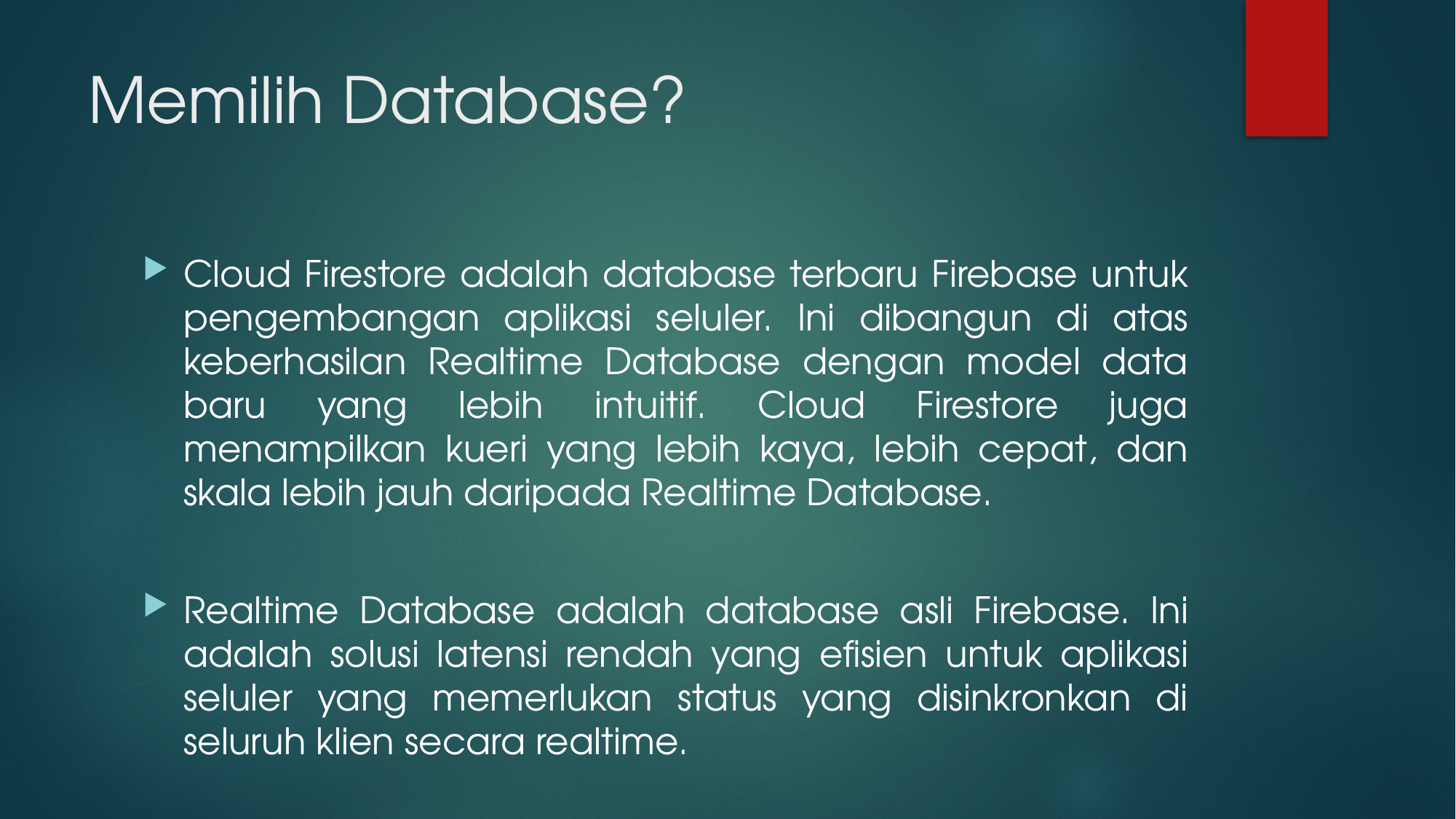

# Memilih Database?
Cloud Firestore adalah database terbaru Firebase untuk pengembangan aplikasi seluler. Ini dibangun di atas keberhasilan Realtime Database dengan model data baru yang lebih intuitif. Cloud Firestore juga menampilkan kueri yang lebih kaya, lebih cepat, dan skala lebih jauh daripada Realtime Database.

Realtime Database adalah database asli Firebase. Ini adalah solusi latensi rendah yang efisien untuk aplikasi seluler yang memerlukan status yang disinkronkan di seluruh klien secara realtime.